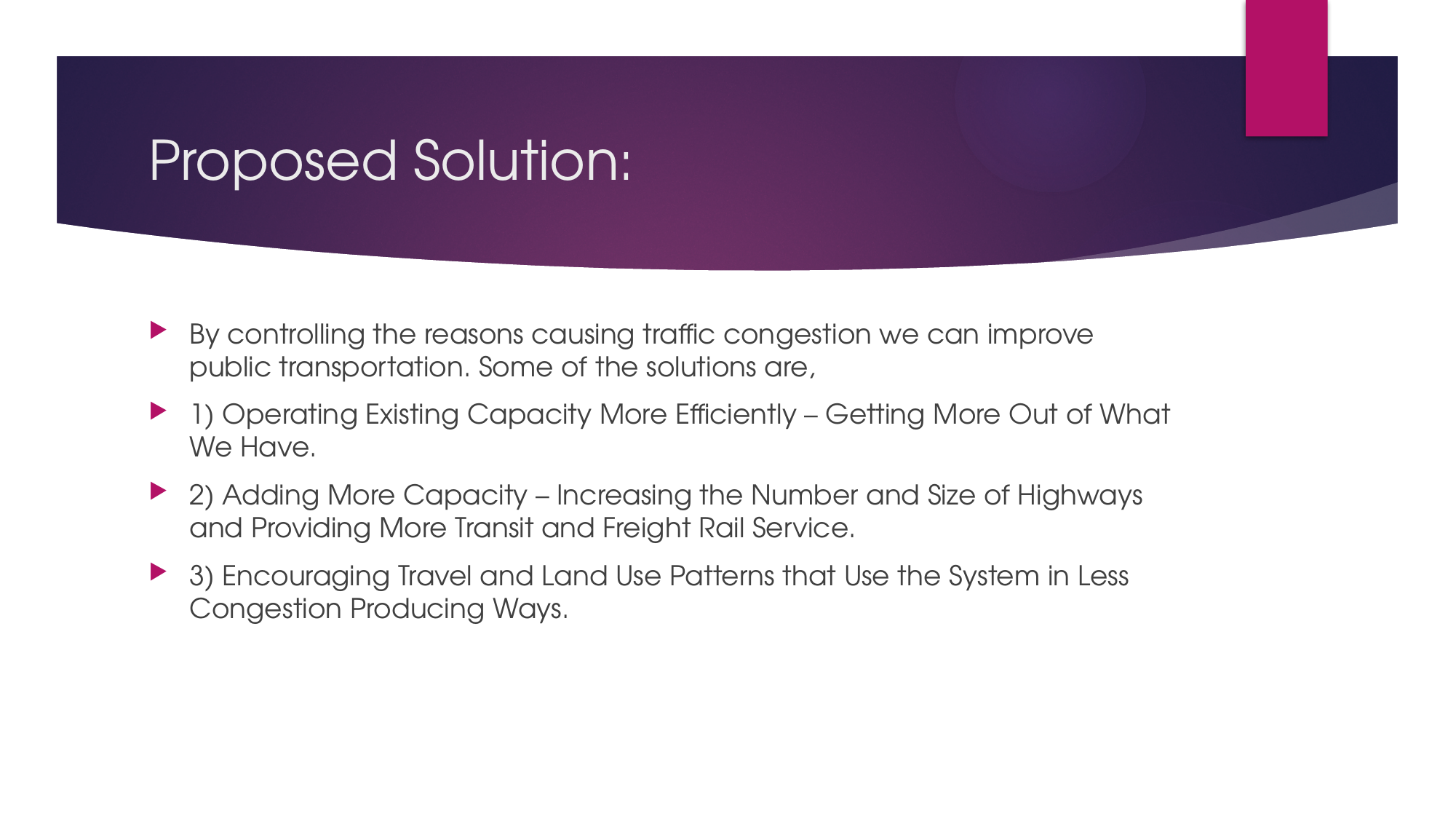

# Proposed Solution:
By controlling the reasons causing traffic congestion we can improve public transportation. Some of the solutions are,
1) Operating Existing Capacity More Efficiently – Getting More Out of What We Have.
2) Adding More Capacity – Increasing the Number and Size of Highways and Providing More Transit and Freight Rail Service.
3) Encouraging Travel and Land Use Patterns that Use the System in Less Congestion Producing Ways.